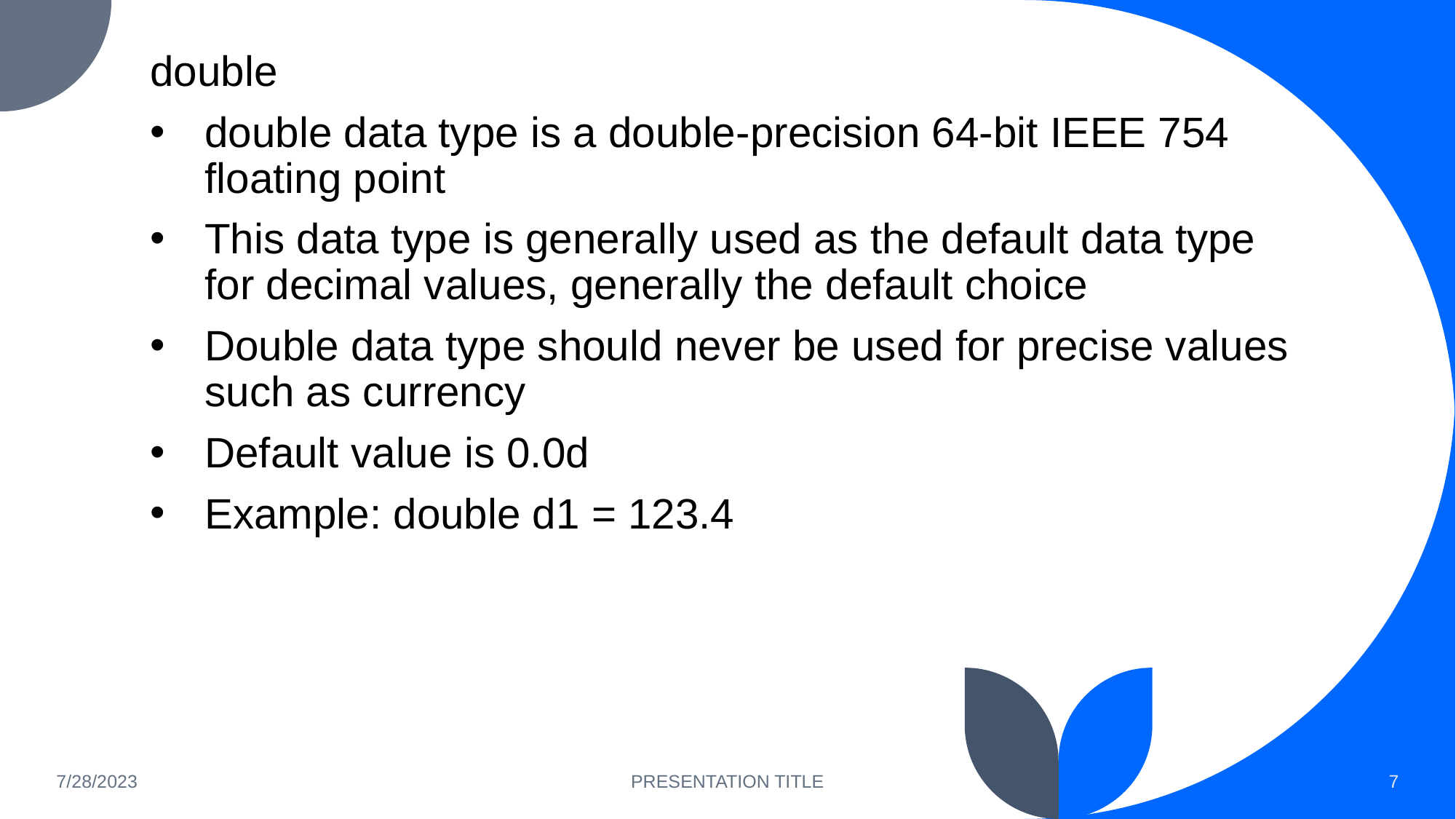

double
double data type is a double-precision 64-bit IEEE 754 floating point
This data type is generally used as the default data type for decimal values, generally the default choice
Double data type should never be used for precise values such as currency
Default value is 0.0d
Example: double d1 = 123.4

7/28/2023
PRESENTATION TITLE
7